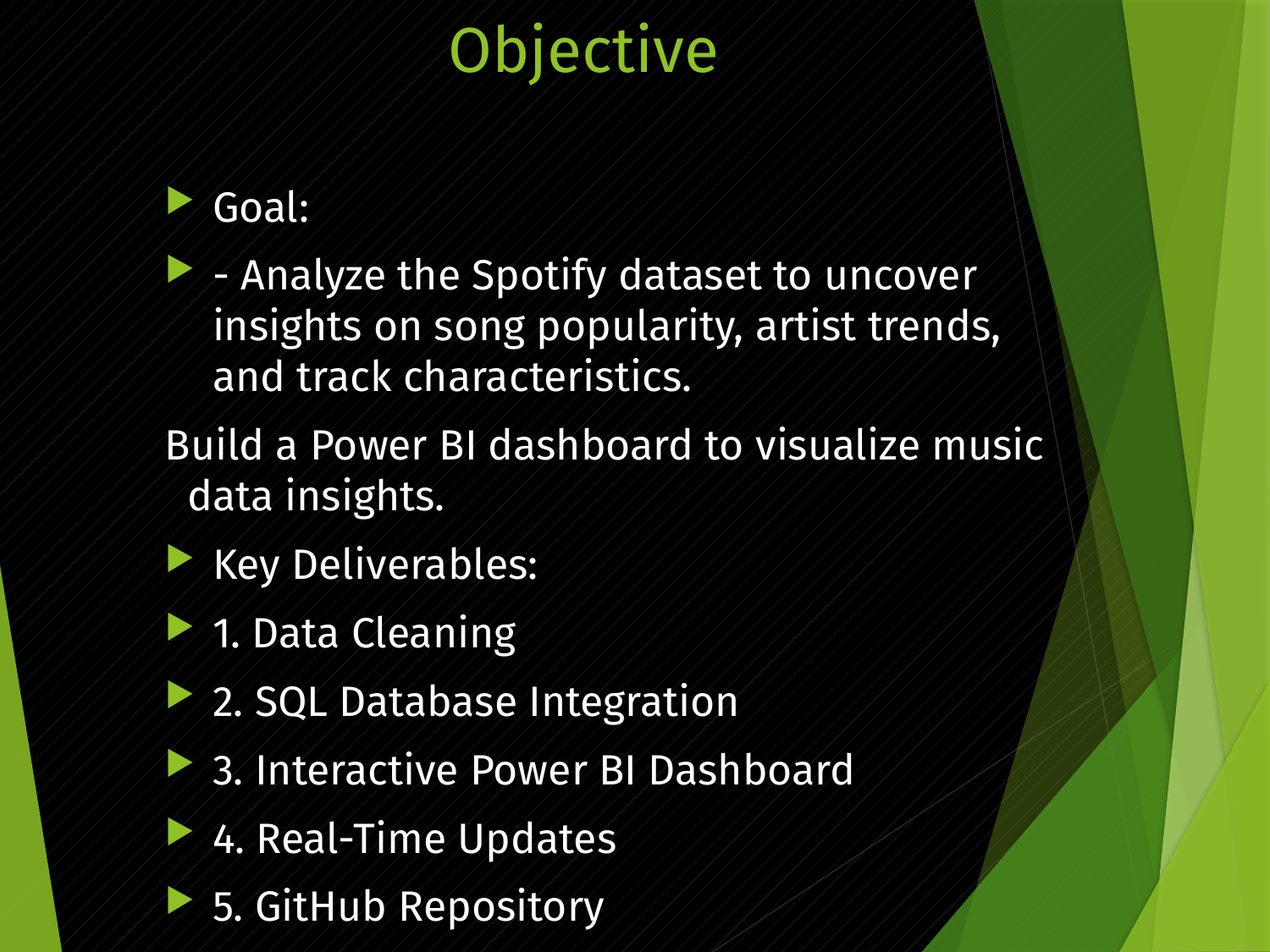

# Objective

Goal:
- Analyze the Spotify dataset to uncover insights on song popularity, artist trends, and track characteristics.
Build a Power BI dashboard to visualize music     data insights.
Key Deliverables:
1. Data Cleaning
2. SQL Database Integration
3. Interactive Power BI Dashboard
4. Real-Time Updates
5. GitHub Repository